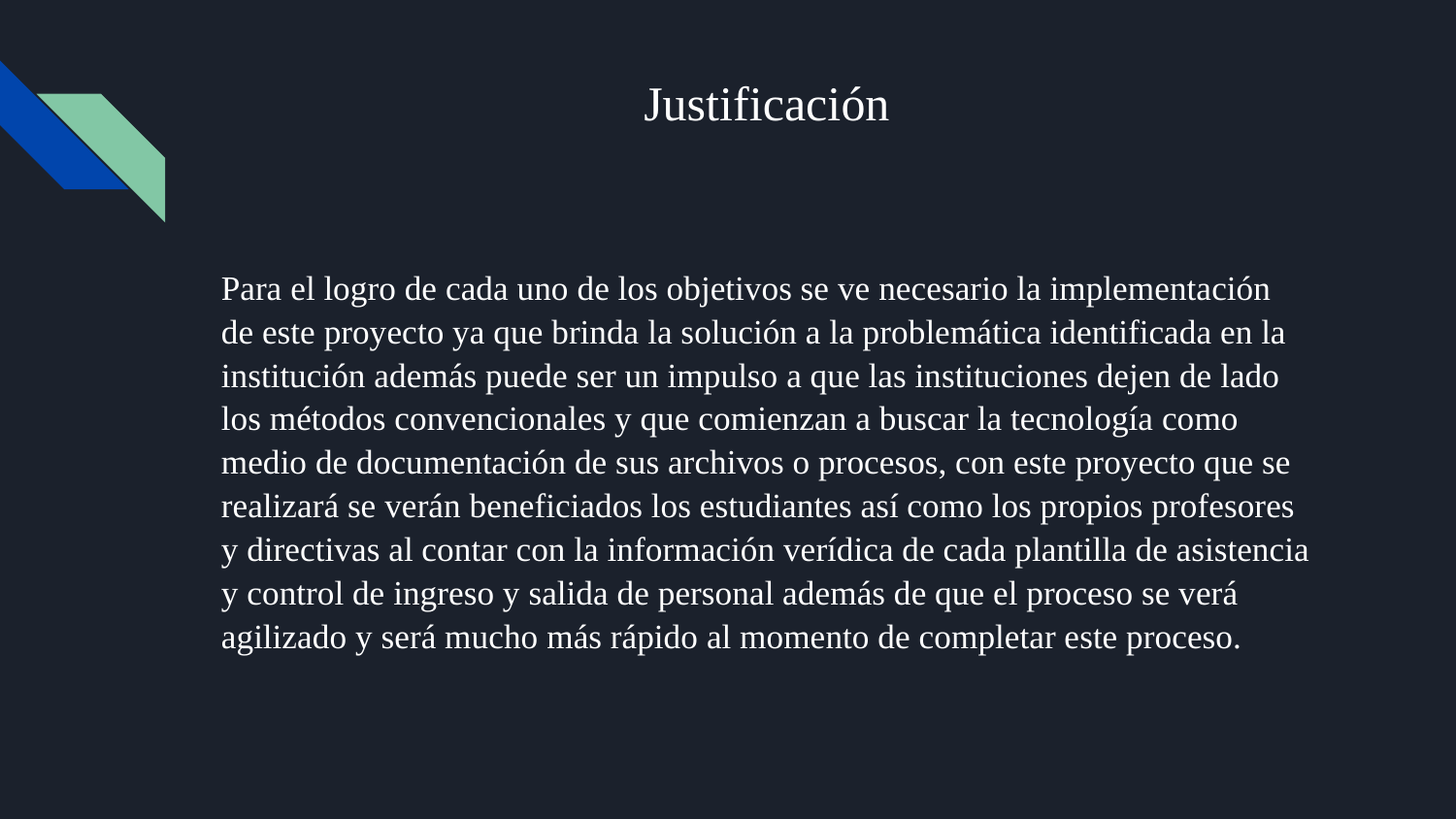

# Justificación
Para el logro de cada uno de los objetivos se ve necesario la implementación de este proyecto ya que brinda la solución a la problemática identificada en la institución además puede ser un impulso a que las instituciones dejen de lado los métodos convencionales y que comienzan a buscar la tecnología como medio de documentación de sus archivos o procesos, con este proyecto que se realizará se verán beneficiados los estudiantes así como los propios profesores y directivas al contar con la información verídica de cada plantilla de asistencia y control de ingreso y salida de personal además de que el proceso se verá agilizado y será mucho más rápido al momento de completar este proceso.